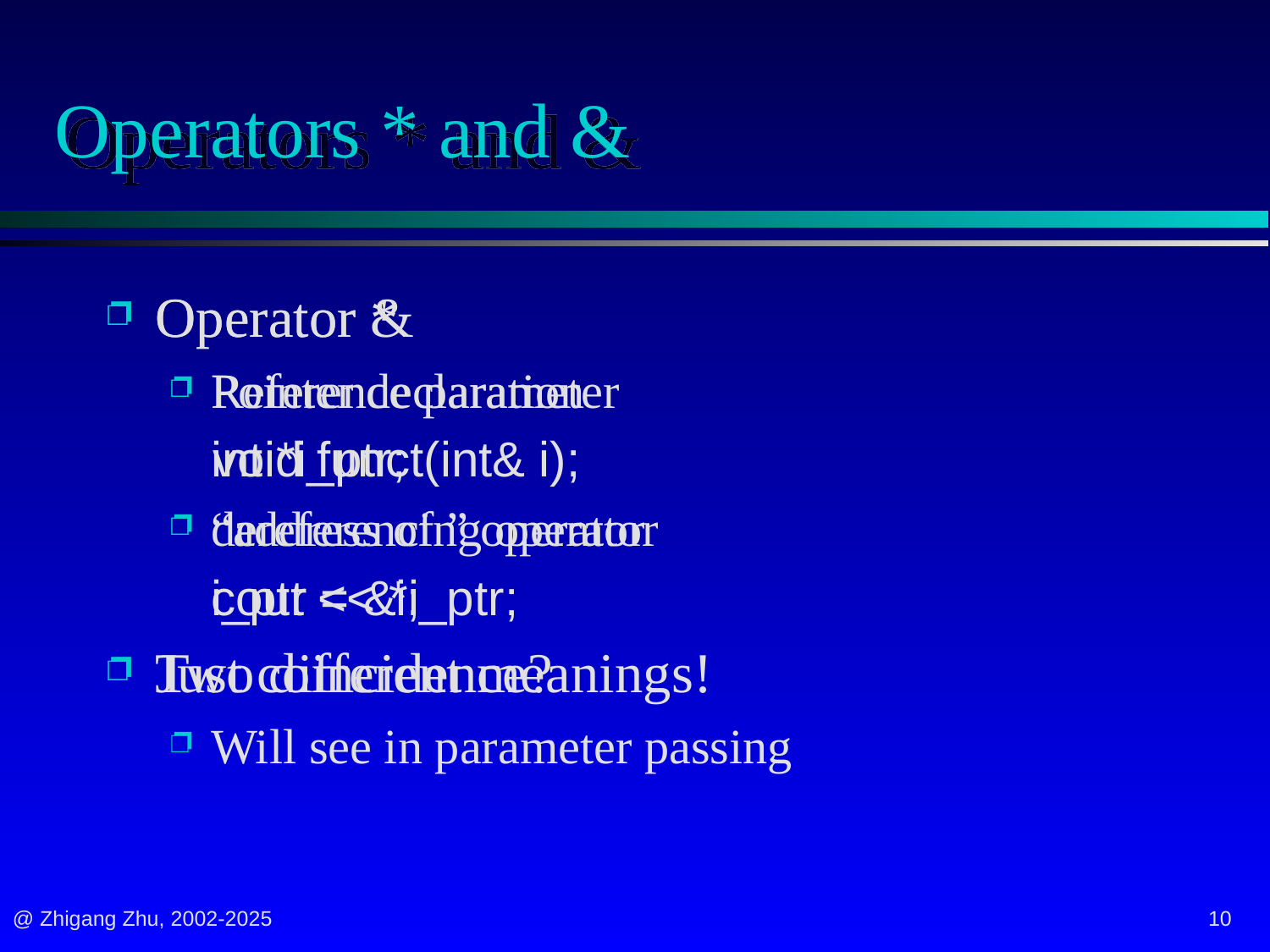

# Operators * and &
Operator *
Pointer declaration
	int *i_ptr;
dereferencing operator
	cout << *i_ptr;
Two different meanings!

Operator &
Reference parameter
   void funct(int& i);
“address of ” operator
	i_ptr = &i;
Just coincidence?
Will see in parameter passing